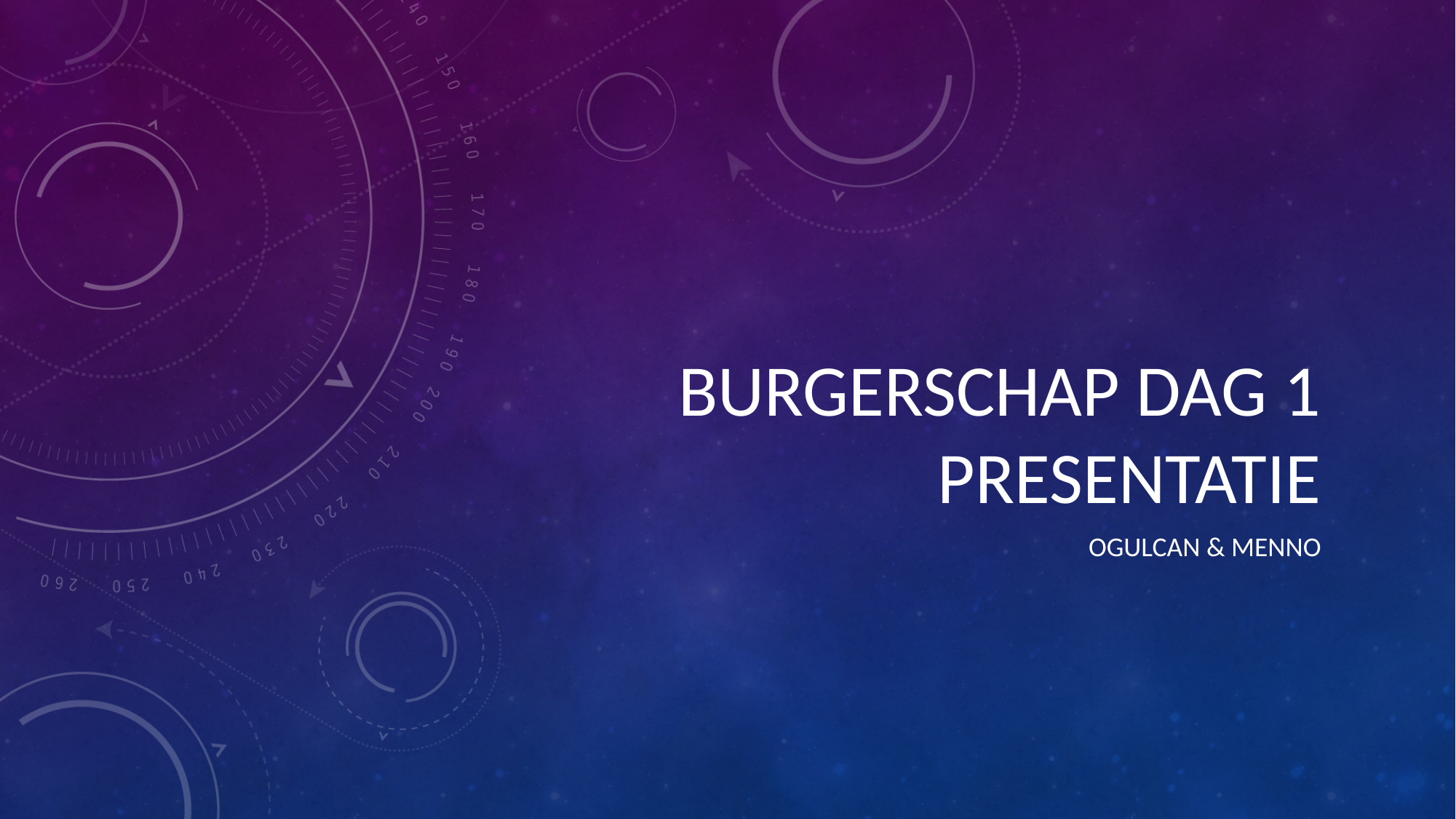

# Burgerschap dag 1 presentatie
Ogulcan & menNo